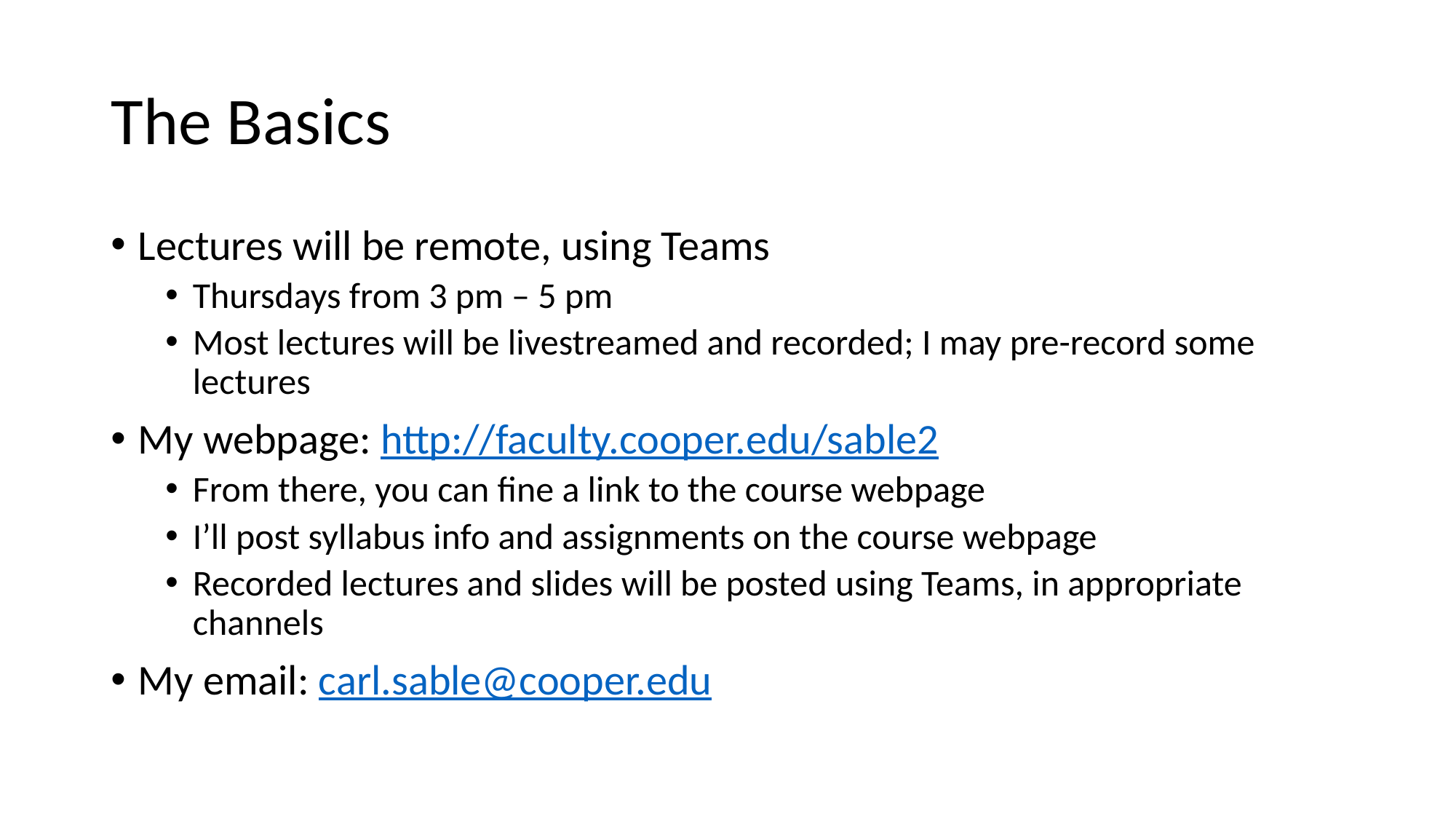

# The Basics
Lectures will be remote, using Teams
Thursdays from 3 pm – 5 pm
Most lectures will be livestreamed and recorded; I may pre-record some lectures
My webpage: http://faculty.cooper.edu/sable2
From there, you can fine a link to the course webpage
I’ll post syllabus info and assignments on the course webpage
Recorded lectures and slides will be posted using Teams, in appropriate channels
My email: carl.sable@cooper.edu